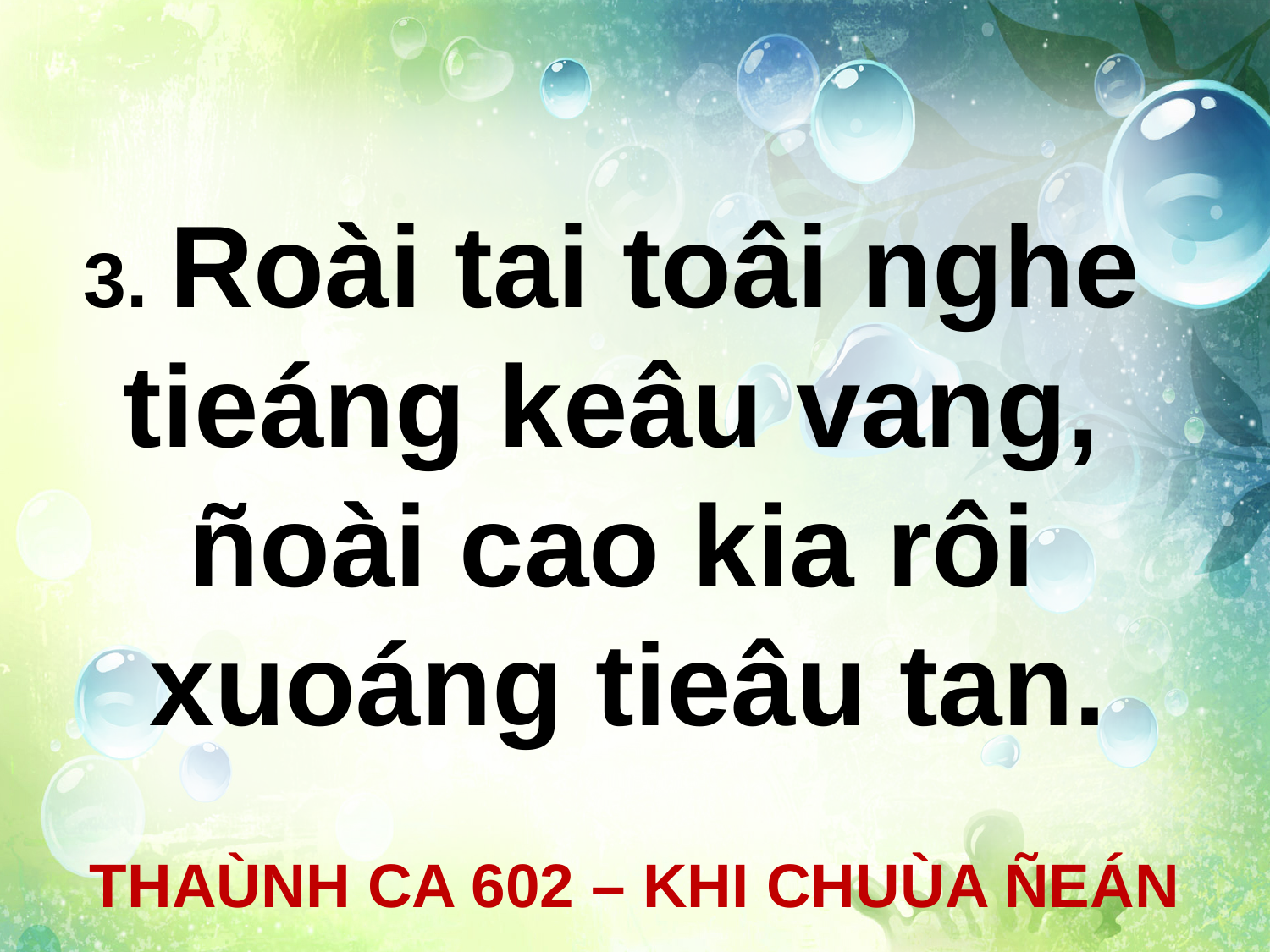

3. Roài tai toâi nghe
tieáng keâu vang,
ñoài cao kia rôi
xuoáng tieâu tan.
THAÙNH CA 602 – KHI CHUÙA ÑEÁN